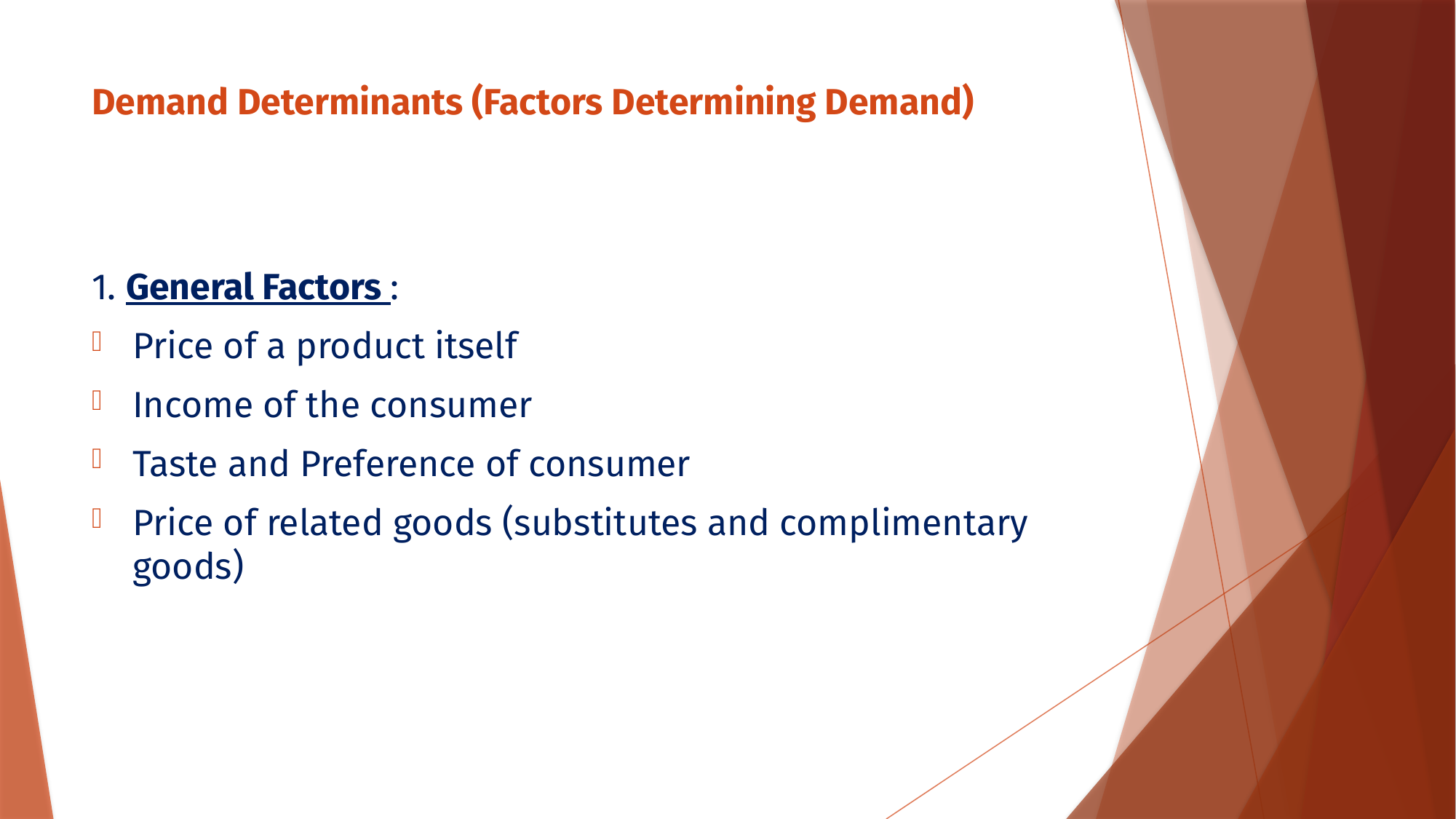

# Demand Determinants (Factors Determining Demand)
1. General Factors :
Price of a product itself
Income of the consumer
Taste and Preference of consumer
Price of related goods (substitutes and complimentary goods)